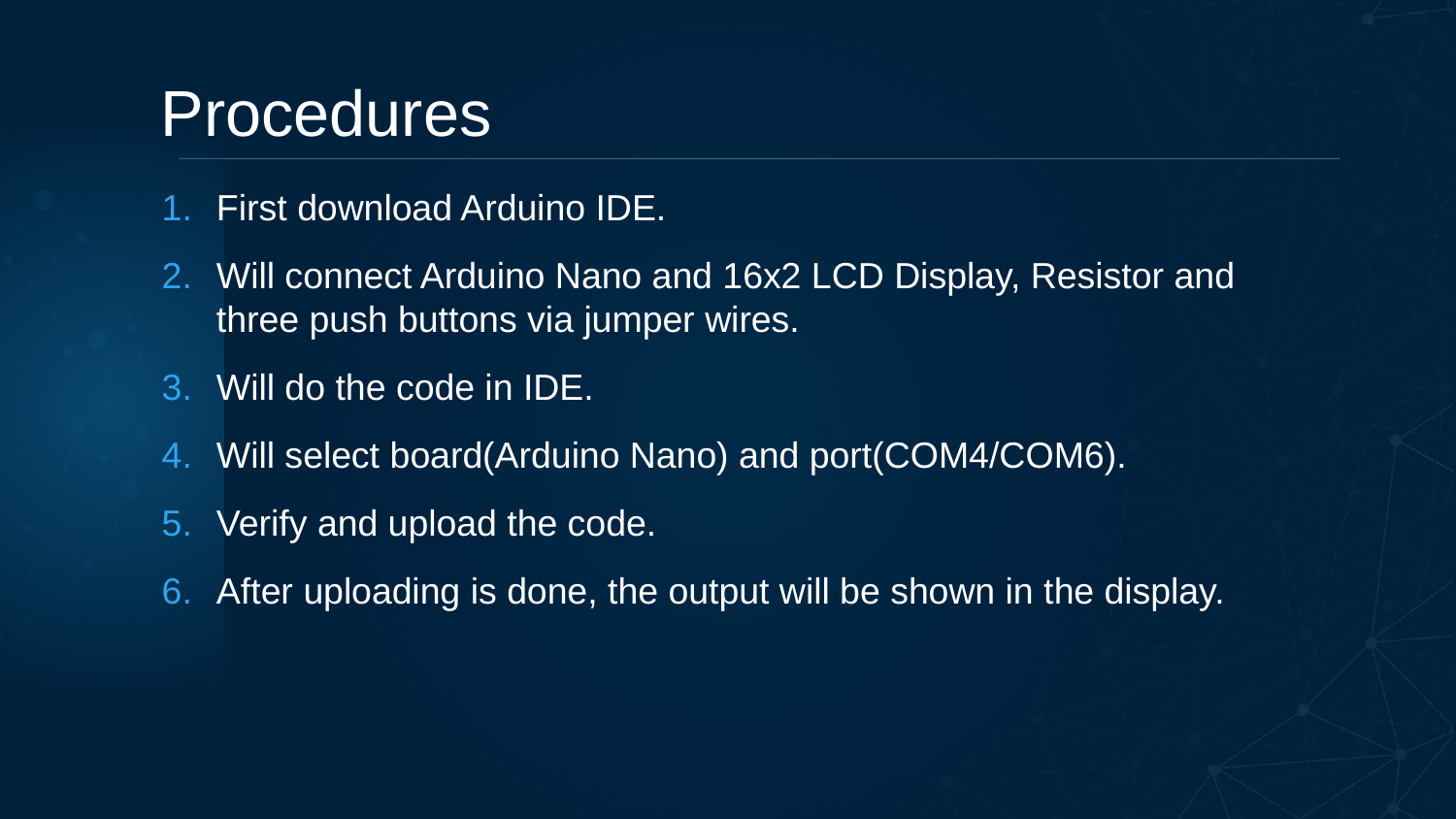

# Procedures
First download Arduino IDE.
Will connect Arduino Nano and 16x2 LCD Display, Resistor and three push buttons via jumper wires.
Will do the code in IDE.
Will select board(Arduino Nano) and port(COM4/COM6).
Verify and upload the code.
After uploading is done, the output will be shown in the display.